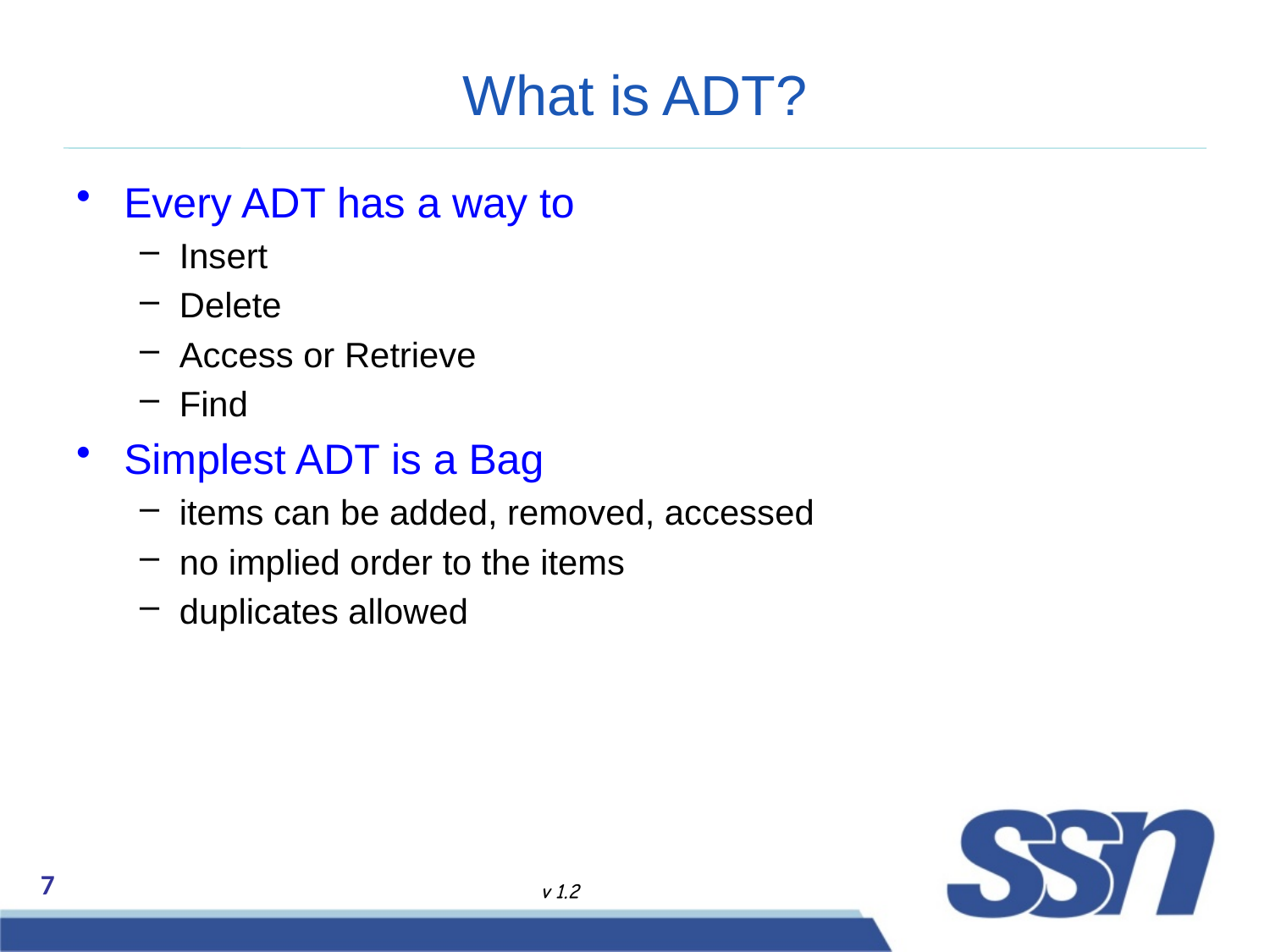

# What is ADT?
Every ADT has a way to
Insert
Delete
Access or Retrieve
Find
Simplest ADT is a Bag
items can be added, removed, accessed
no implied order to the items
duplicates allowed